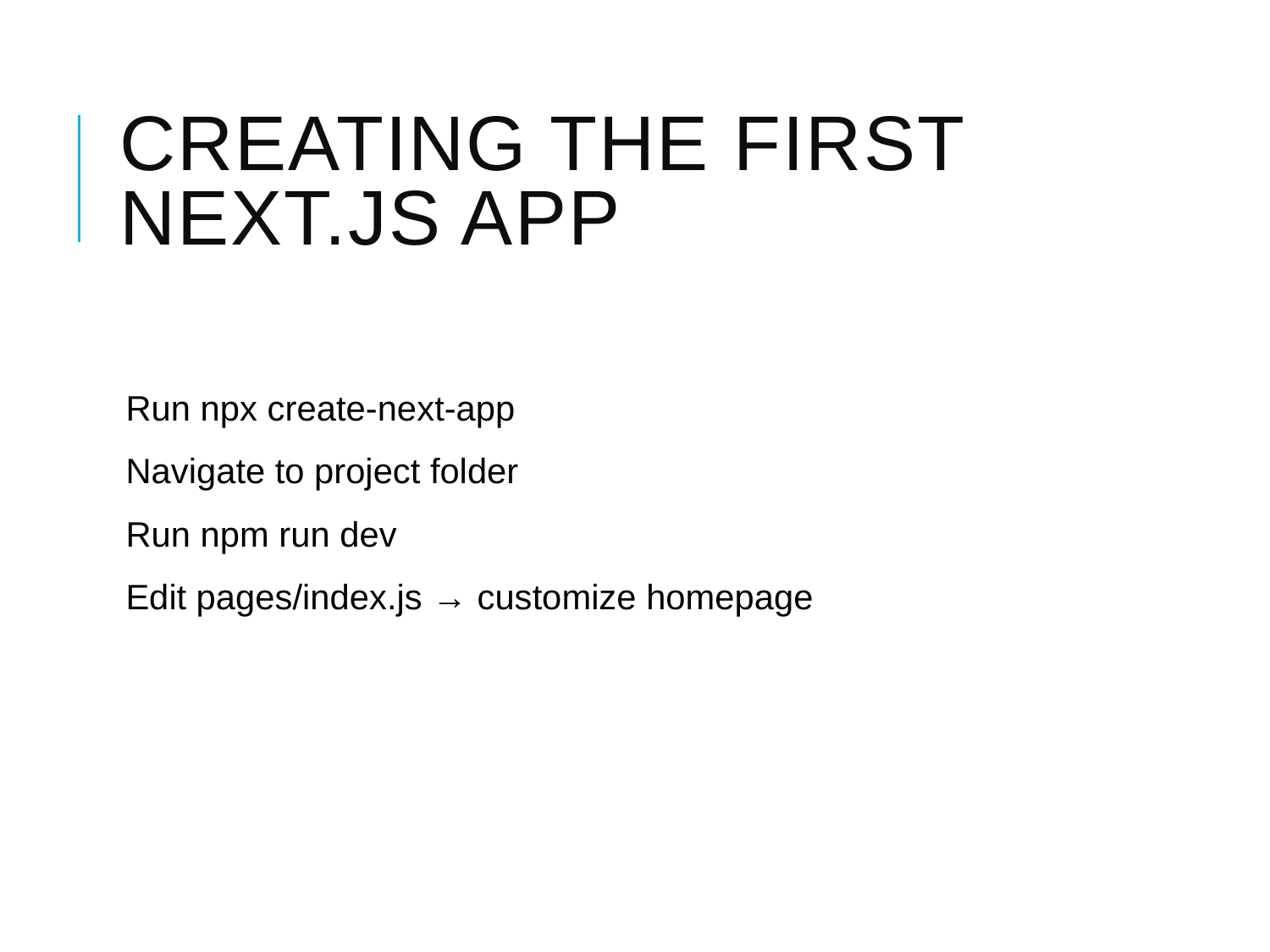

# Creating the First Next.js App

Run npx create-next-app
Navigate to project folder
Run npm run dev
Edit pages/index.js → customize homepage